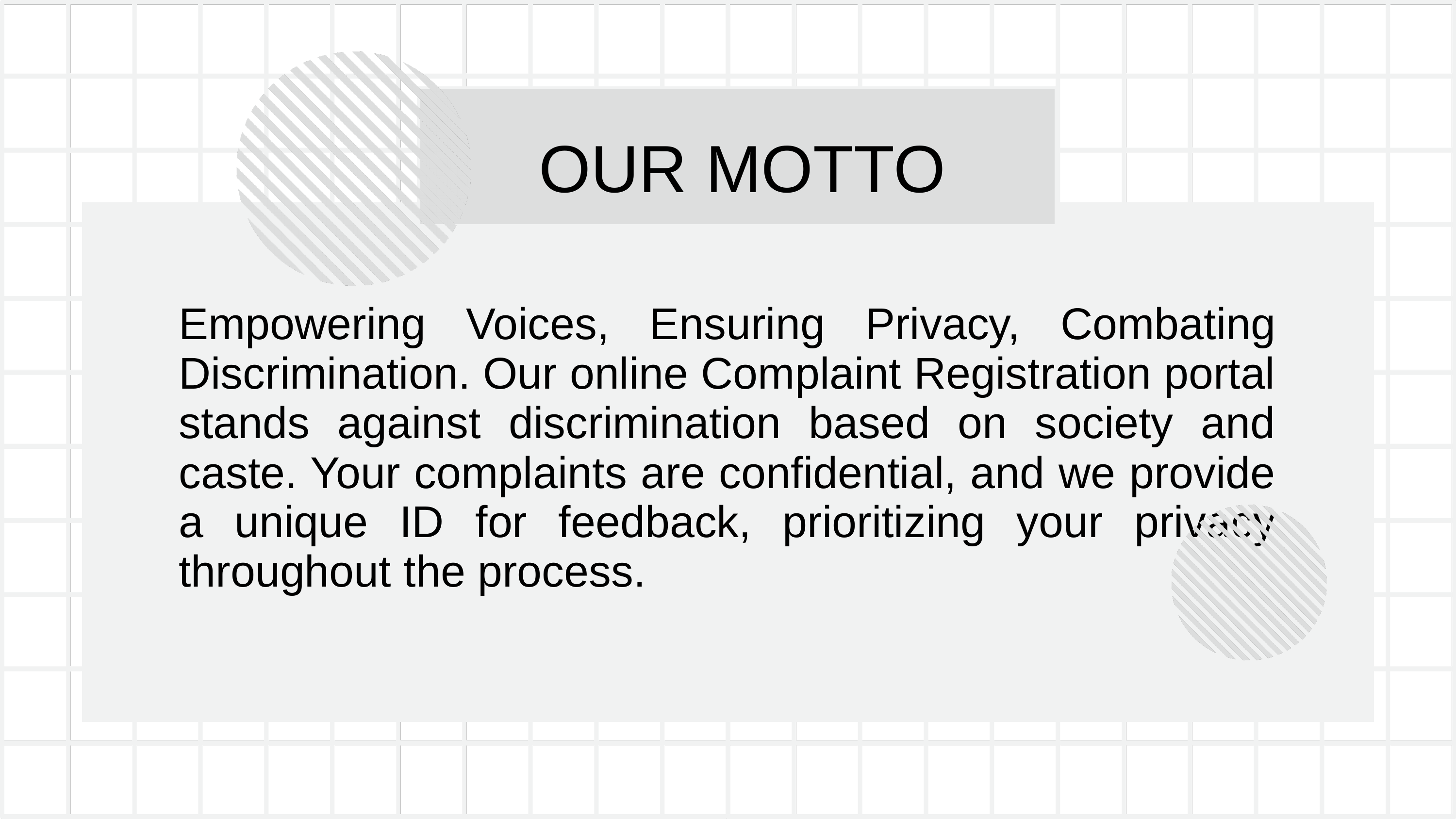

OUR MOTTO

Empowering Voices, Ensuring Privacy, Combating Discrimination. Our online Complaint Registration portal stands against discrimination based on society and caste. Your complaints are confidential, and we provide a unique ID for feedback, prioritizing your privacy throughout the process.